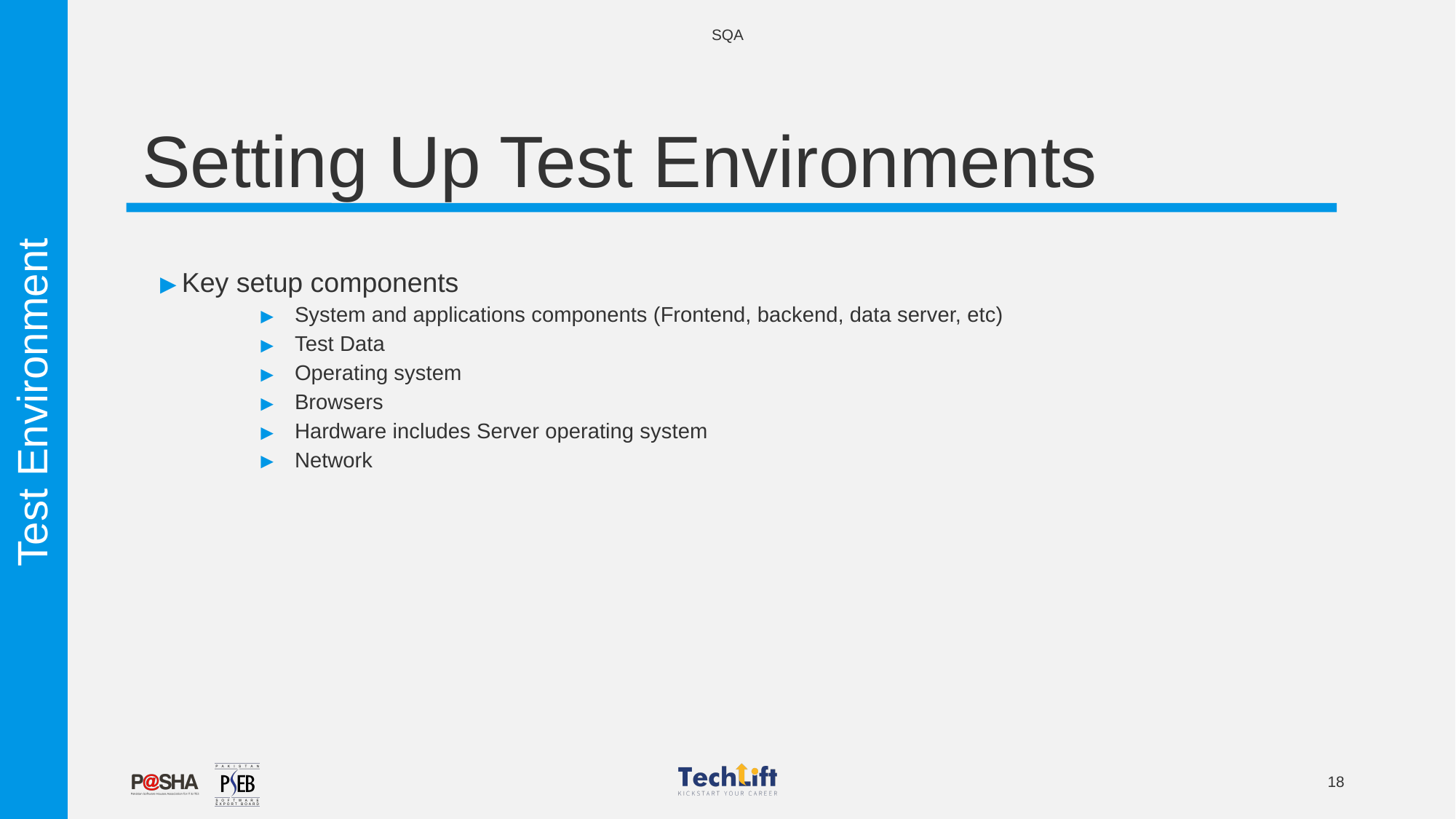

SQA
# Setting Up Test Environments

Key setup components
System and applications components (Frontend, backend, data server, etc)
Test Data
Operating system
Browsers
Hardware includes Server operating system
Network

Test Environment
18